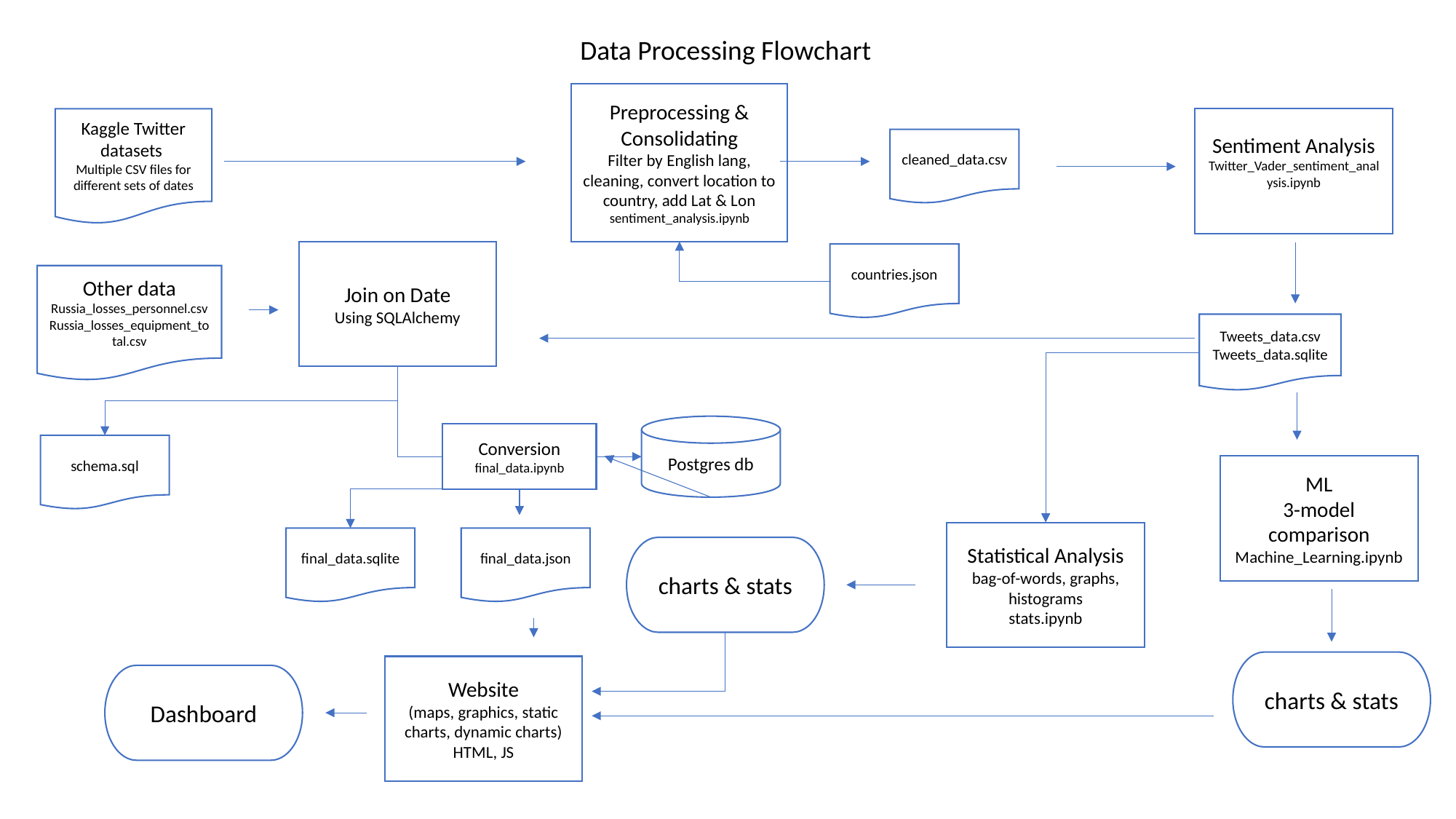

Data Processing Flowchart
Preprocessing & Consolidating
Filter by English lang, cleaning, convert location to country, add Lat & Lon
sentiment_analysis.ipynb
Kaggle Twitter datasets
Multiple CSV files for different sets of dates
Sentiment Analysis
Twitter_Vader_sentiment_analysis.ipynb

cleaned_data.csv
Join on Date
Using SQLAlchemy
countries.json
Other data
Russia_losses_personnel.csv
Russia_losses_equipment_total.csv
Tweets_data.csv
Tweets_data.sqlite
Postgres db
Conversion
final_data.ipynb
schema.sql
ML
3-model comparison
Machine_Learning.ipynb
Statistical Analysis
bag-of-words, graphs, histograms
stats.ipynb
final_data.sqlite
final_data.json
charts & stats
charts & stats
Website
(maps, graphics, static charts, dynamic charts)
HTML, JS
Dashboard